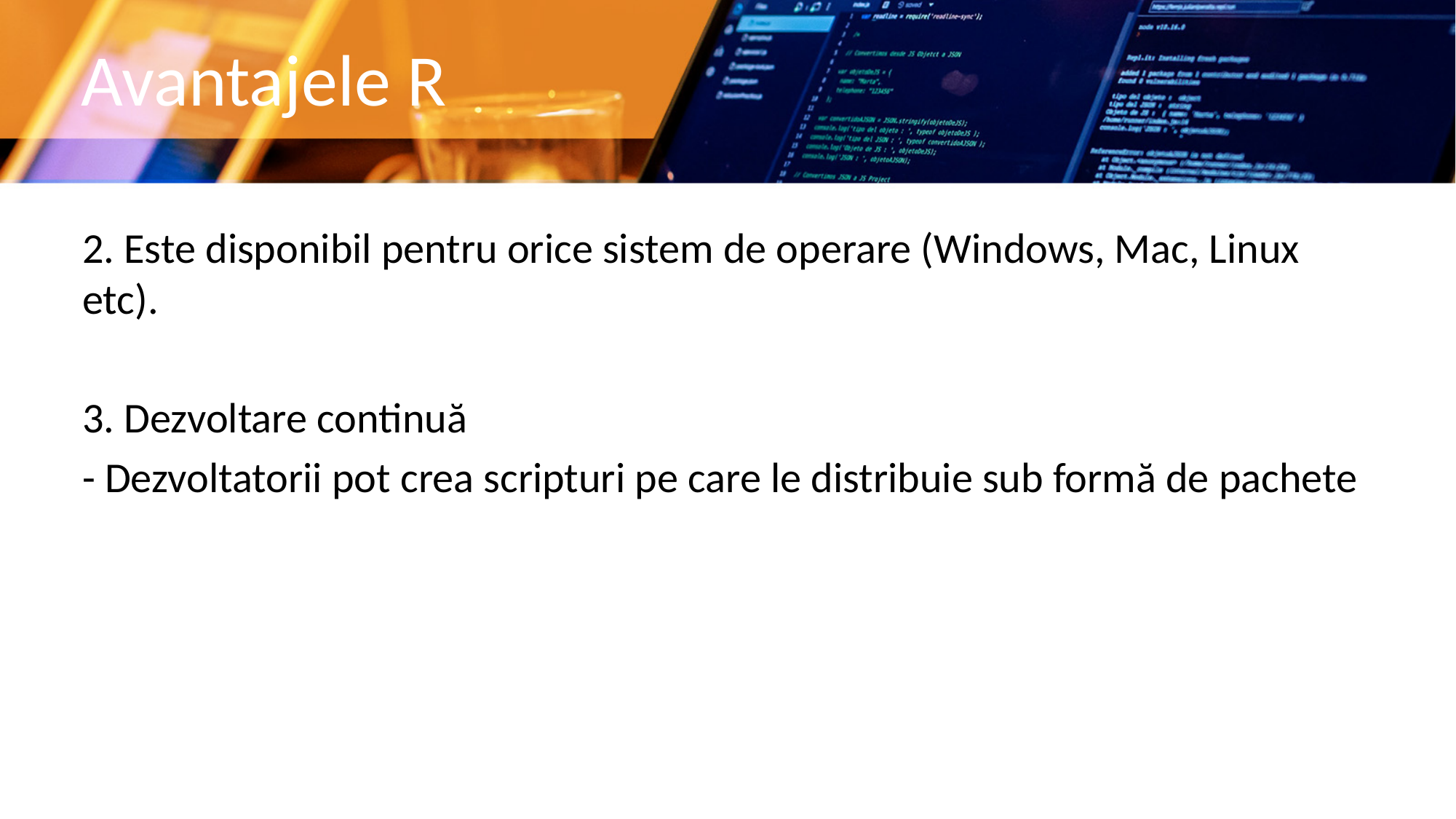

# Avantajele R
2. Este disponibil pentru orice sistem de operare (Windows, Mac, Linux etc).

3. Dezvoltare continuă
- Dezvoltatorii pot crea scripturi pe care le distribuie sub formă de pachete